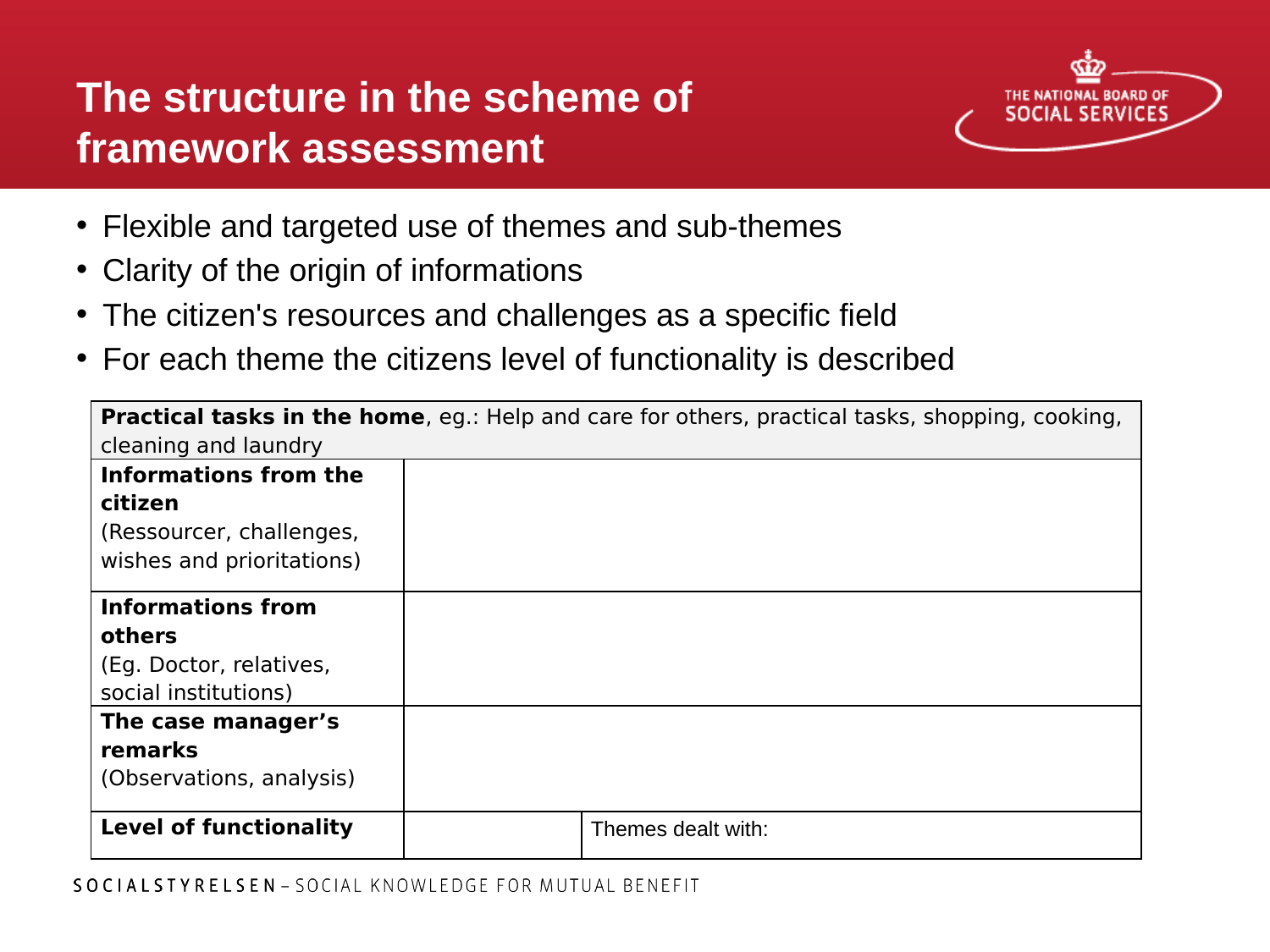

# The structure in the scheme of framework assessment
Flexible and targeted use of themes and sub-themes
Clarity of the origin of informations
The citizen's resources and challenges as a specific field
For each theme the citizens level of functionality is described

| Practical tasks in the home, eg.: Help and care for others, practical tasks, shopping, cooking, cleaning and laundry |  |  |
| --- | --- | --- |
| Informations from the citizen (Ressourcer, challenges, wishes and prioritations) |  |  |
| Informations from others (Eg. Doctor, relatives, social institutions) |  |  |
| The case manager’s remarks (Observations, analysis) |  |  |
| Level of functionality |  | Themes dealt with: |